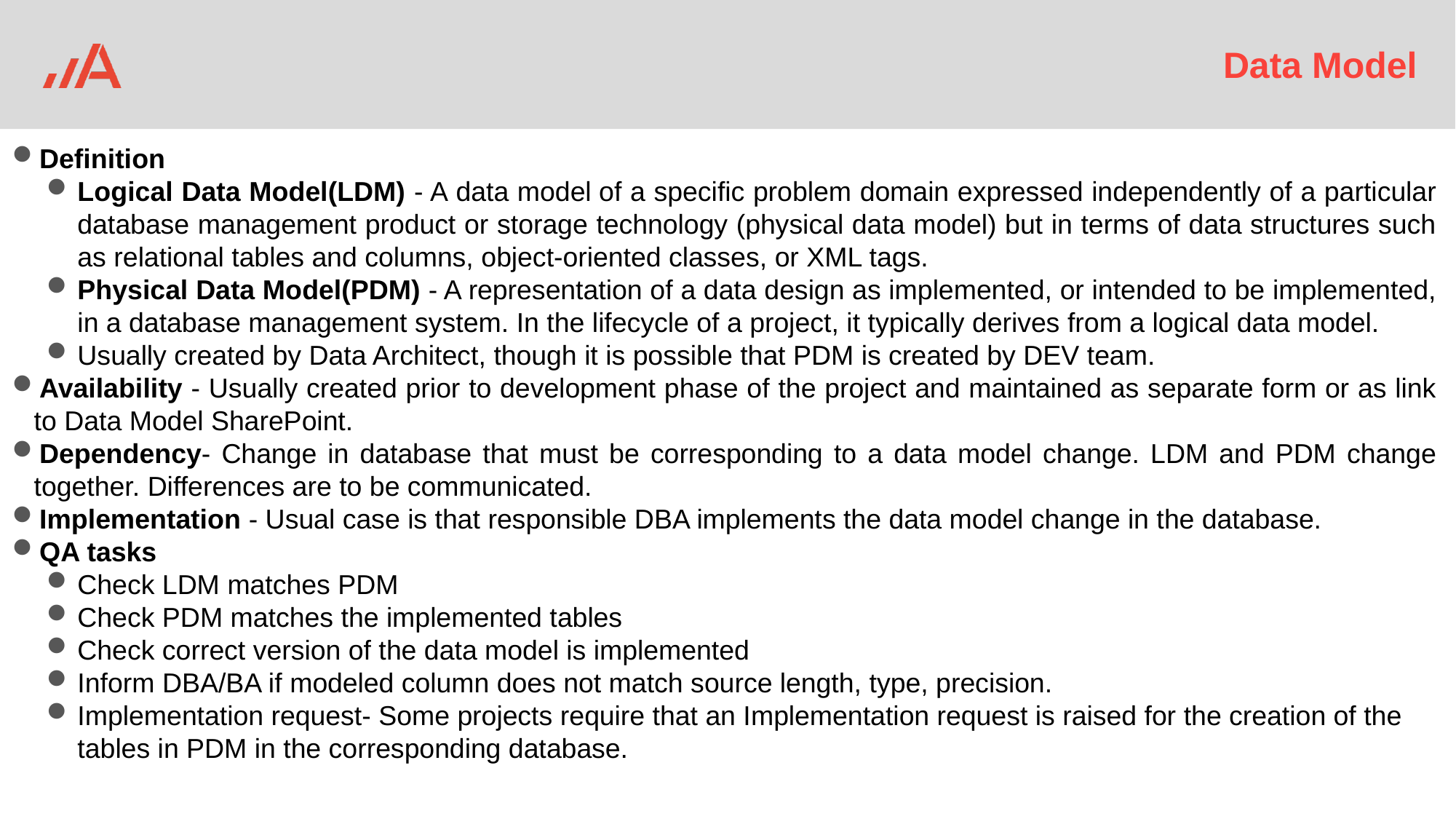

# Data Model
Definition
Logical Data Model(LDM) - A data model of a specific problem domain expressed independently of a particular database management product or storage technology (physical data model) but in terms of data structures such as relational tables and columns, object-oriented classes, or XML tags.
Physical Data Model(PDM) - A representation of a data design as implemented, or intended to be implemented, in a database management system. In the lifecycle of a project, it typically derives from a logical data model.
Usually created by Data Architect, though it is possible that PDM is created by DEV team.
Availability - Usually created prior to development phase of the project and maintained as separate form or as link to Data Model SharePoint.
Dependency- Change in database that must be corresponding to a data model change. LDM and PDM change together. Differences are to be communicated.
Implementation - Usual case is that responsible DBA implements the data model change in the database.
QA tasks
Check LDM matches PDM
Check PDM matches the implemented tables
Check correct version of the data model is implemented
Inform DBA/BA if modeled column does not match source length, type, precision.
Implementation request- Some projects require that an Implementation request is raised for the creation of the tables in PDM in the corresponding database.